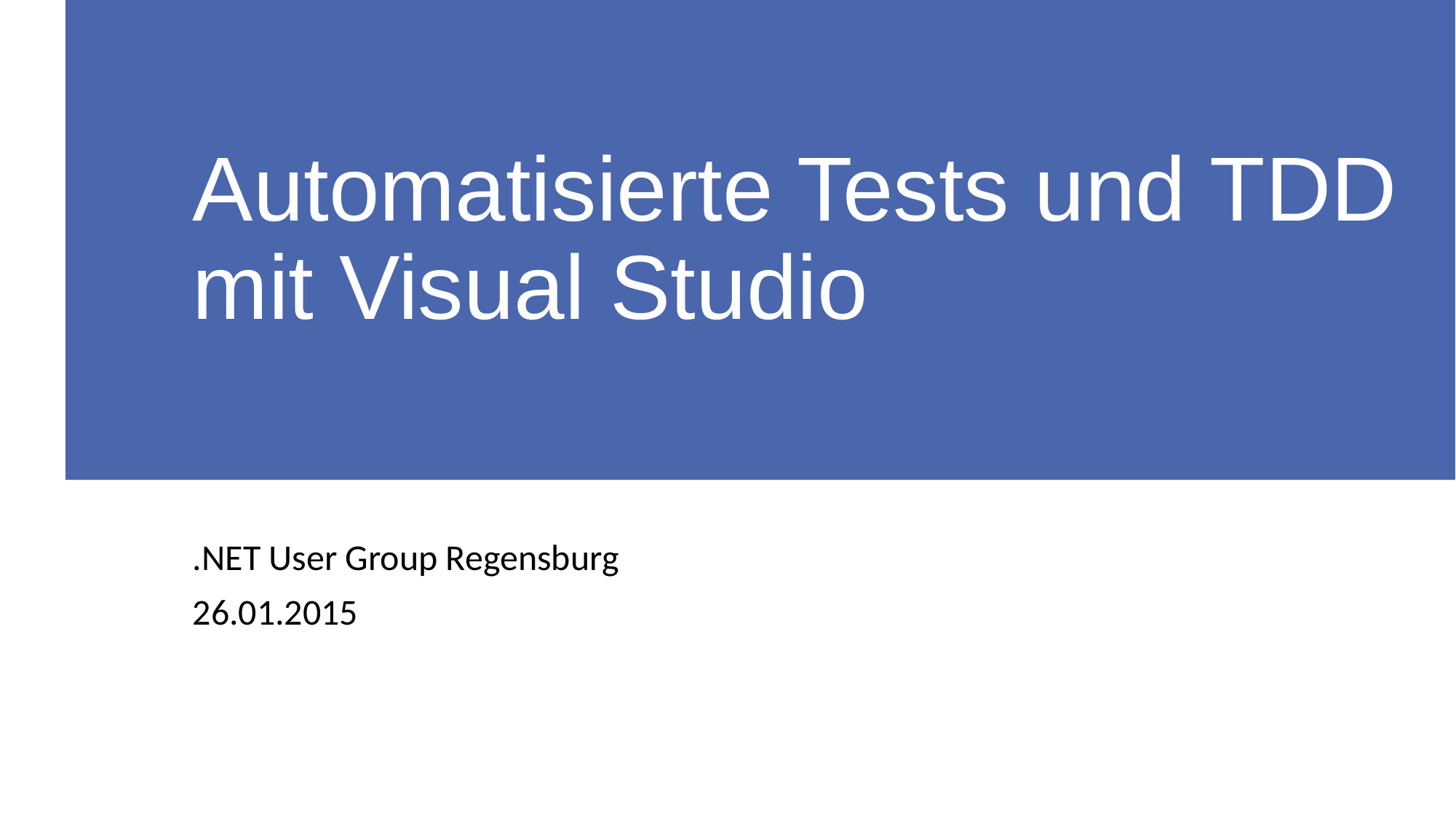

# Automatisierte Tests und TDD mit Visual Studio
.NET User Group Regensburg
26.01.2015